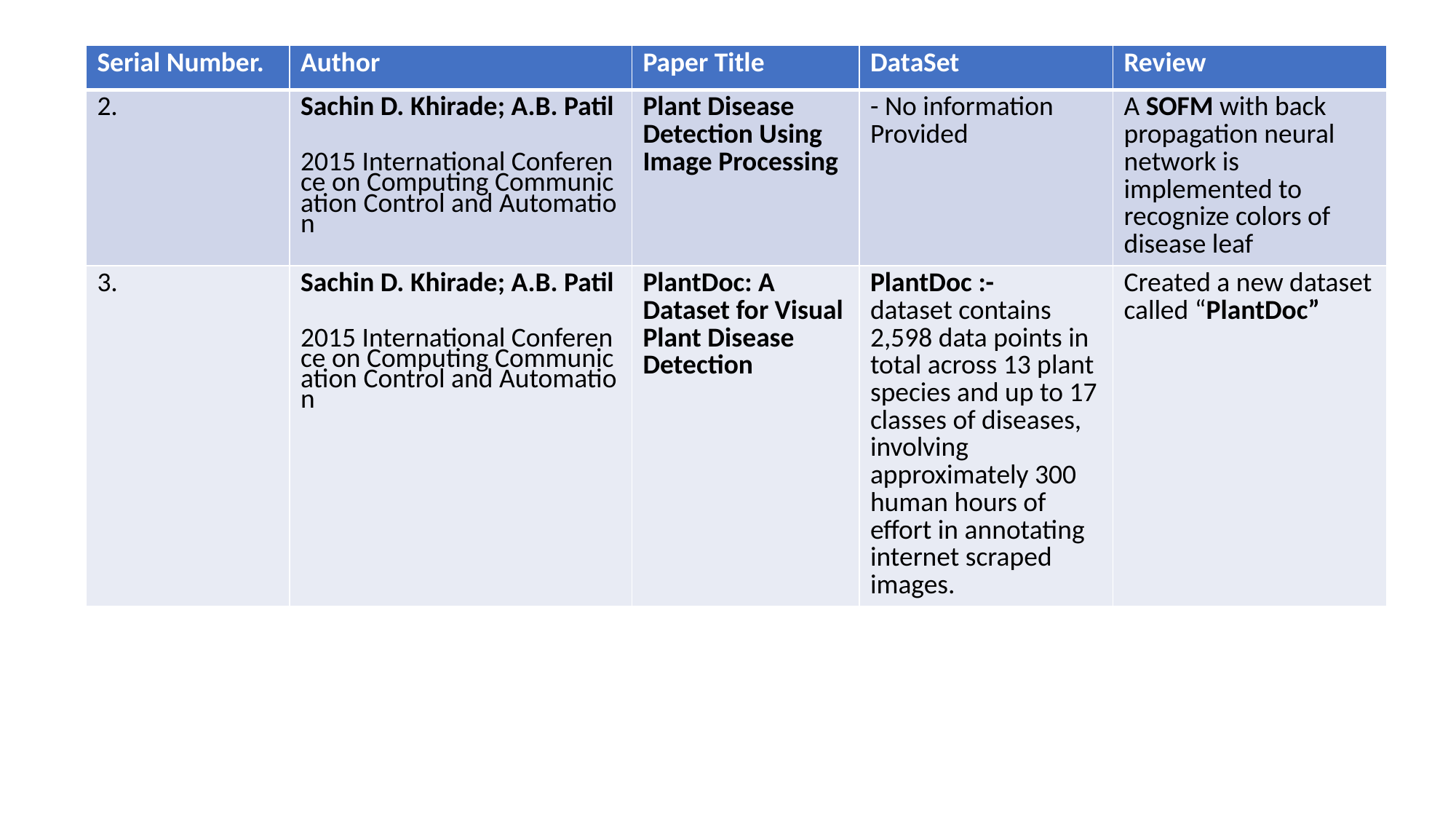

| Serial Number. | Author | Paper Title | DataSet | Review |
| --- | --- | --- | --- | --- |
| 2. | Sachin D. Khirade; A.B. Patil  2015 International Conference on Computing Communication Control and Automation | Plant Disease Detection Using Image Processing | - No information Provided | A SOFM with back propagation neural network is implemented to recognize colors of disease leaf |
| 3. | Sachin D. Khirade; A.B. Patil  2015 International Conference on Computing Communication Control and Automation | PlantDoc: A Dataset for Visual Plant Disease Detection | PlantDoc :- dataset contains 2,598 data points in total across 13 plant species and up to 17 classes of diseases, involving approximately 300 human hours of effort in annotating internet scraped images. | Created a new dataset called “PlantDoc” |